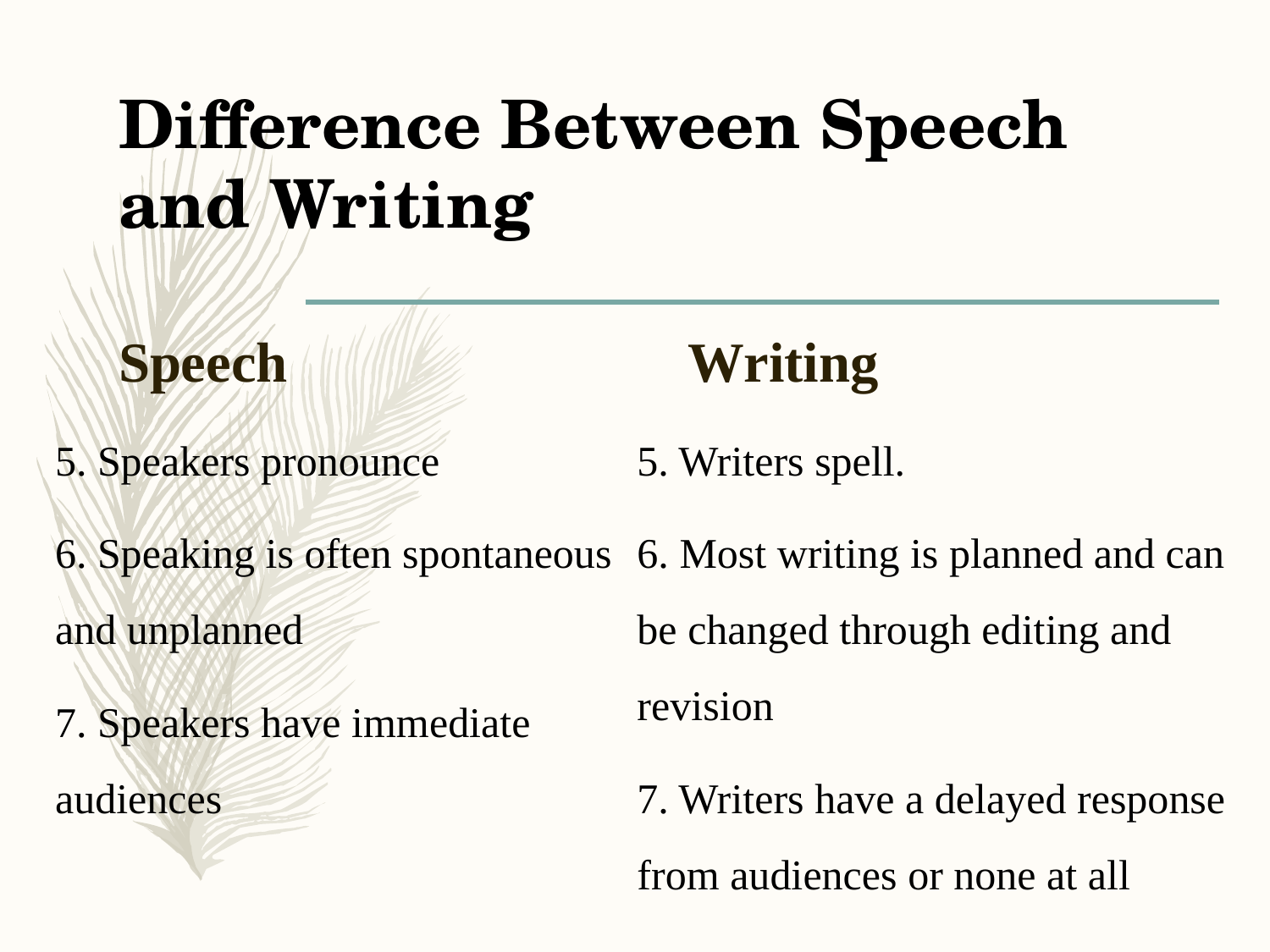

# Difference Between Speech and Writing
Speech
Writing
5. Speakers pronounce
6. Speaking is often spontaneous and unplanned
7. Speakers have immediate audiences
5. Writers spell.
6. Most writing is planned and can be changed through editing and revision
7. Writers have a delayed response from audiences or none at all